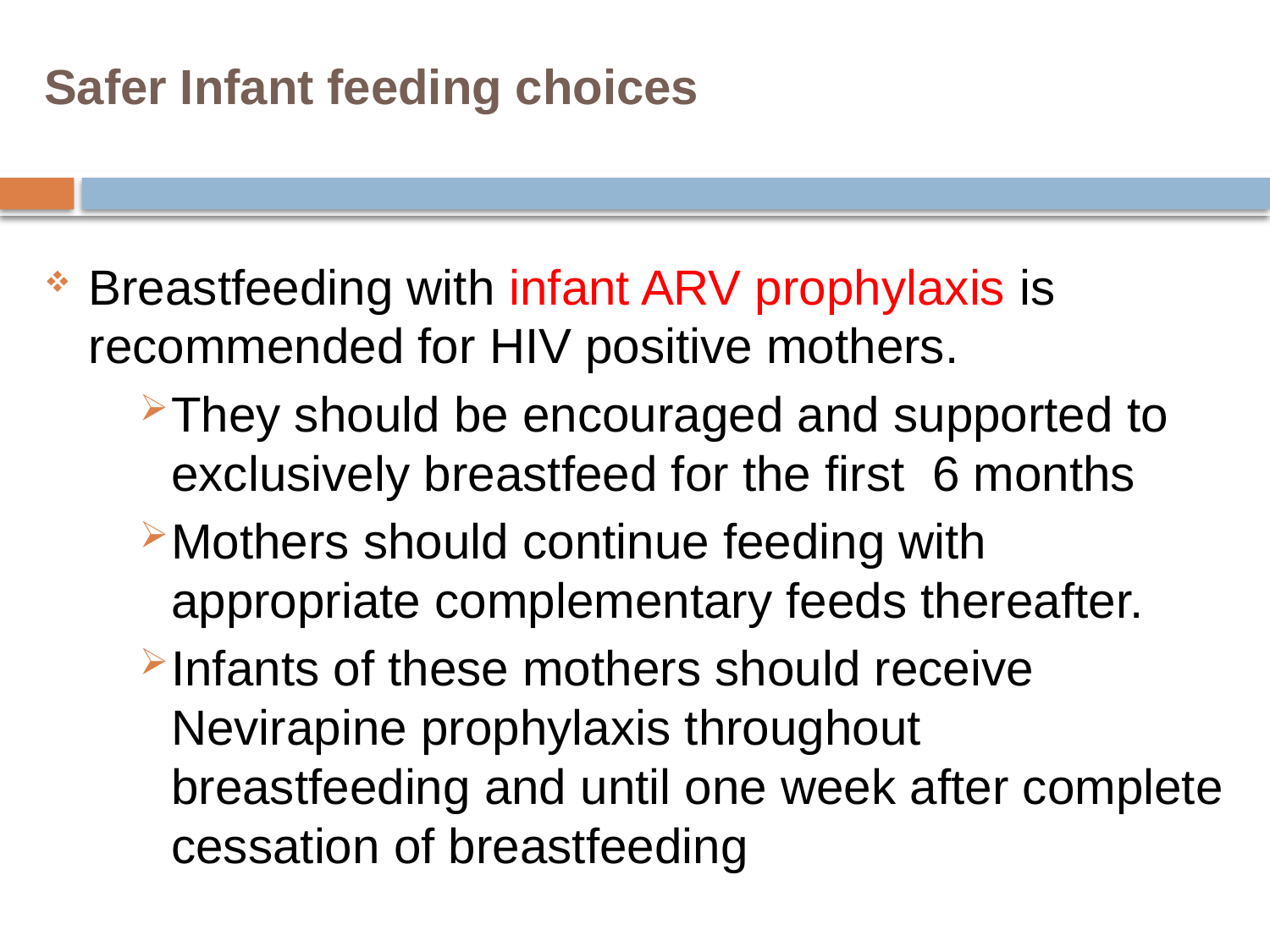

# Safer Infant feeding choices

Breastfeeding with infant ARV prophylaxis is recommended for HIV positive mothers.
They should be encouraged and supported to exclusively breastfeed for the first  6 months
Mothers should continue feeding with appropriate complementary feeds thereafter.
Infants of these mothers should receive Nevirapine prophylaxis throughout breastfeeding and until one week after complete cessation of breastfeeding